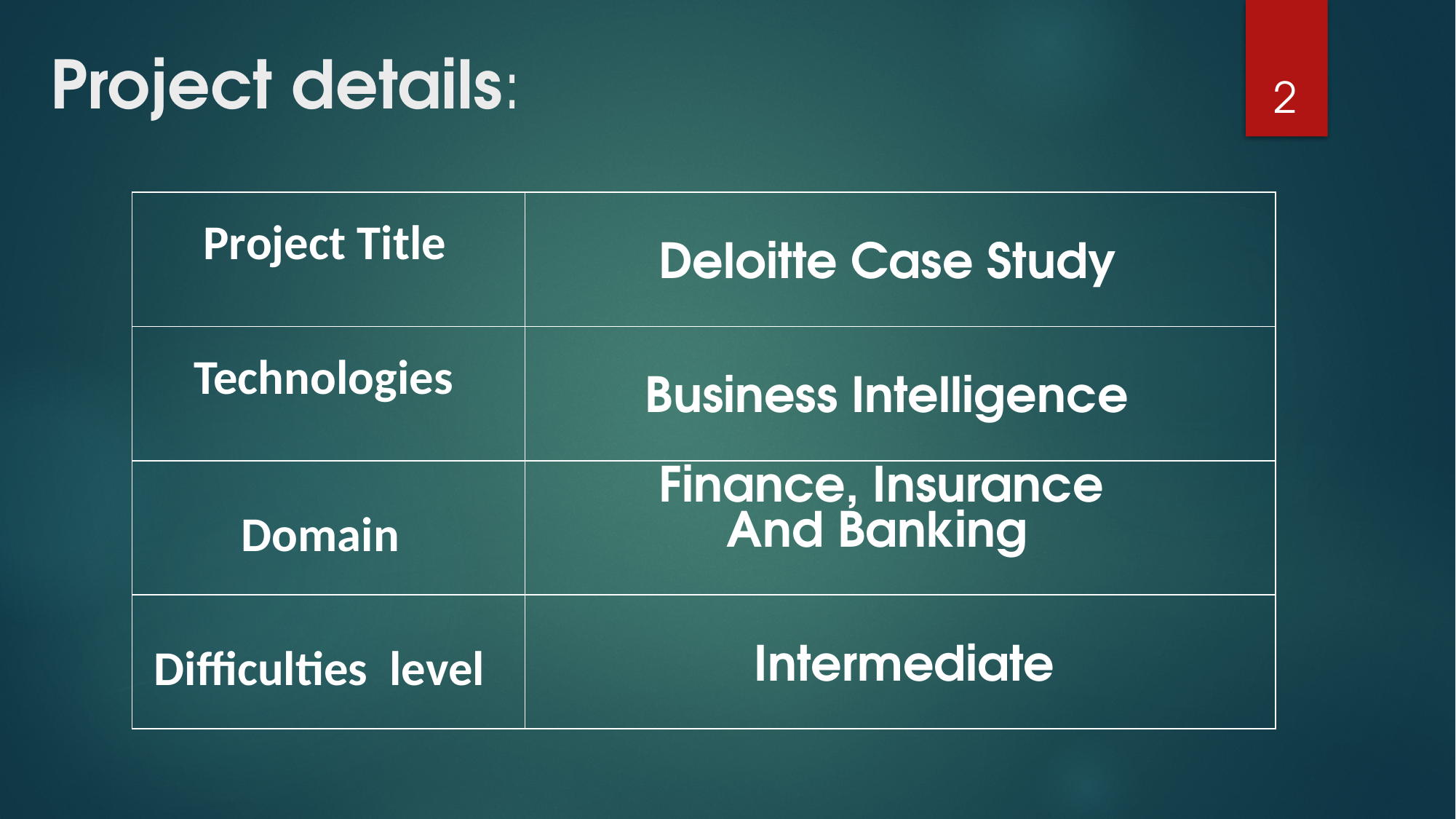

2
# Project details:
| Project Title | Deloitte Case Study |
| --- | --- |
| Technologies | Business Intelligence |
| Domain | Finance, Insurance                And Banking |
| Difficulties  level | Intermediate |